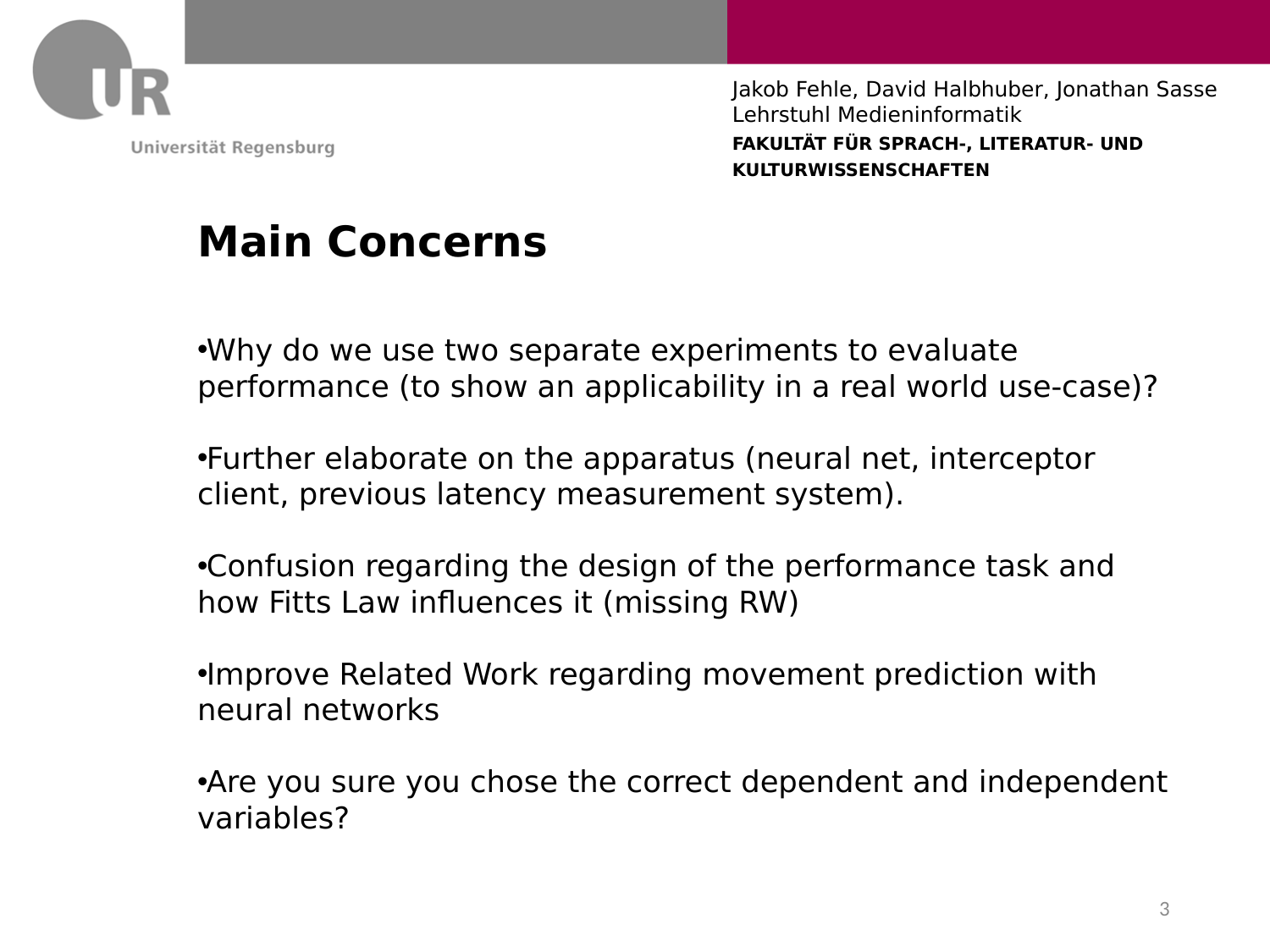

# Main Concerns
Why do we use two separate experiments to evaluate performance (to show an applicability in a real world use-case)?

Further elaborate on the apparatus (neural net, interceptor client, previous latency measurement system).

Confusion regarding the design of the performance task and how Fitts Law influences it (missing RW)

Improve Related Work regarding movement prediction with neural networks

Are you sure you chose the correct dependent and independent variables?

3